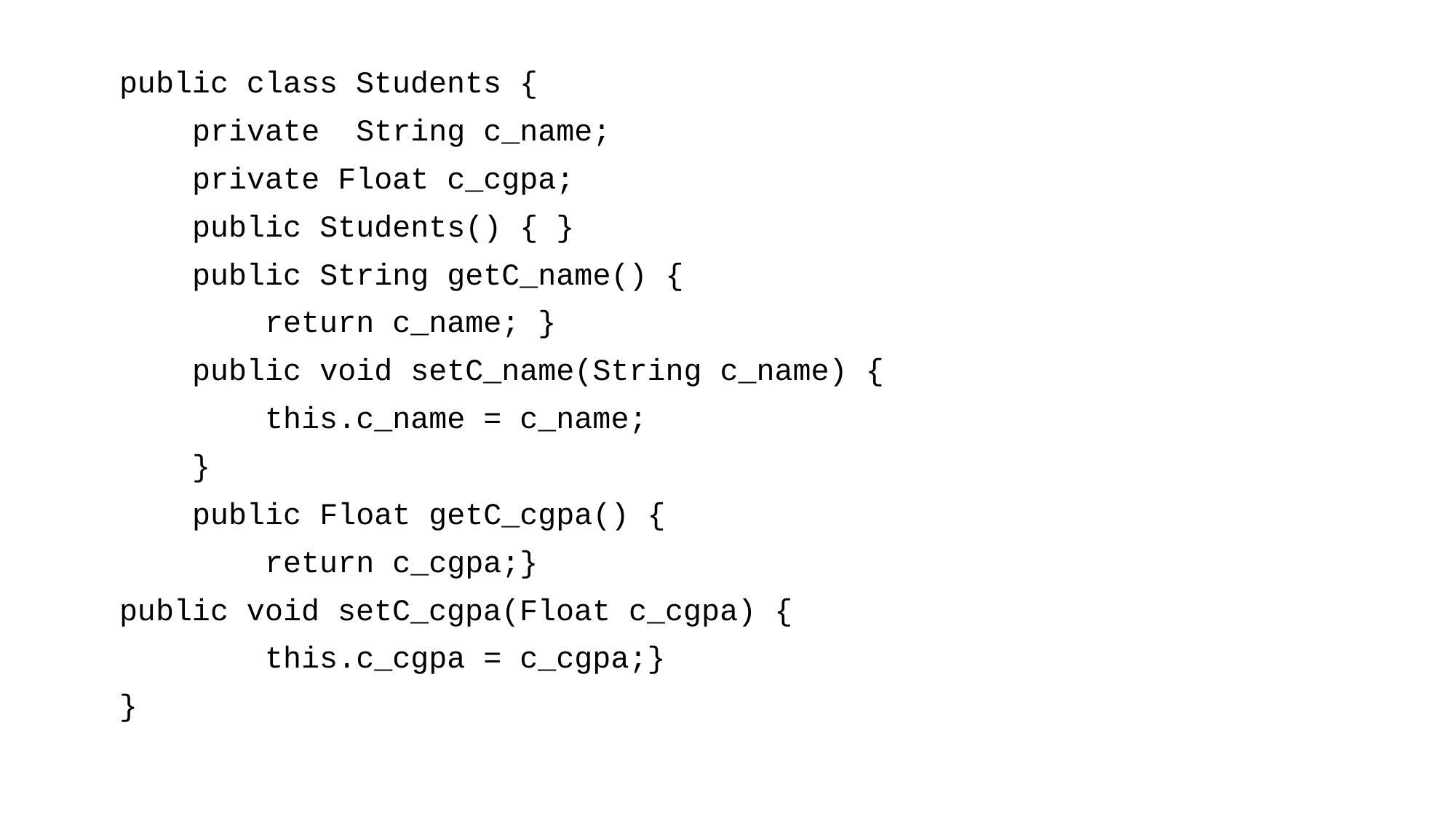

public class Students {
    private  String c_name;
    private Float c_cgpa;
    public Students() { }
    public String getC_name() {
        return c_name; }
    public void setC_name(String c_name) {
        this.c_name = c_name;
    }
    public Float getC_cgpa() {
        return c_cgpa;}
public void setC_cgpa(Float c_cgpa) {
        this.c_cgpa = c_cgpa;}
}